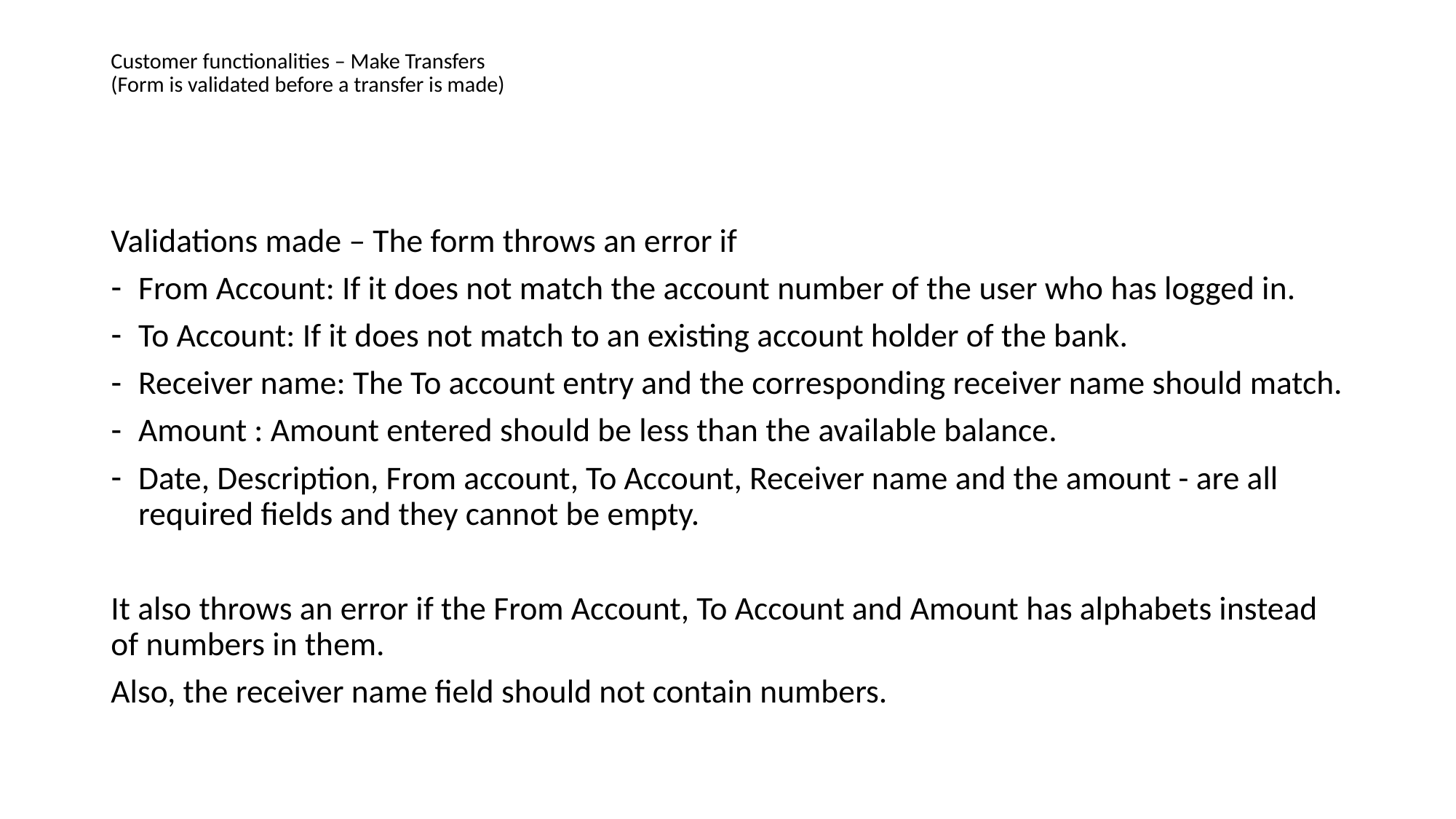

# Customer functionalities – Make Transfers (Form is validated before a transfer is made)
Validations made – The form throws an error if
From Account: If it does not match the account number of the user who has logged in.
To Account: If it does not match to an existing account holder of the bank.
Receiver name: The To account entry and the corresponding receiver name should match.
Amount : Amount entered should be less than the available balance.
Date, Description, From account, To Account, Receiver name and the amount - are all required fields and they cannot be empty.

It also throws an error if the From Account, To Account and Amount has alphabets instead of numbers in them.
Also, the receiver name field should not contain numbers.